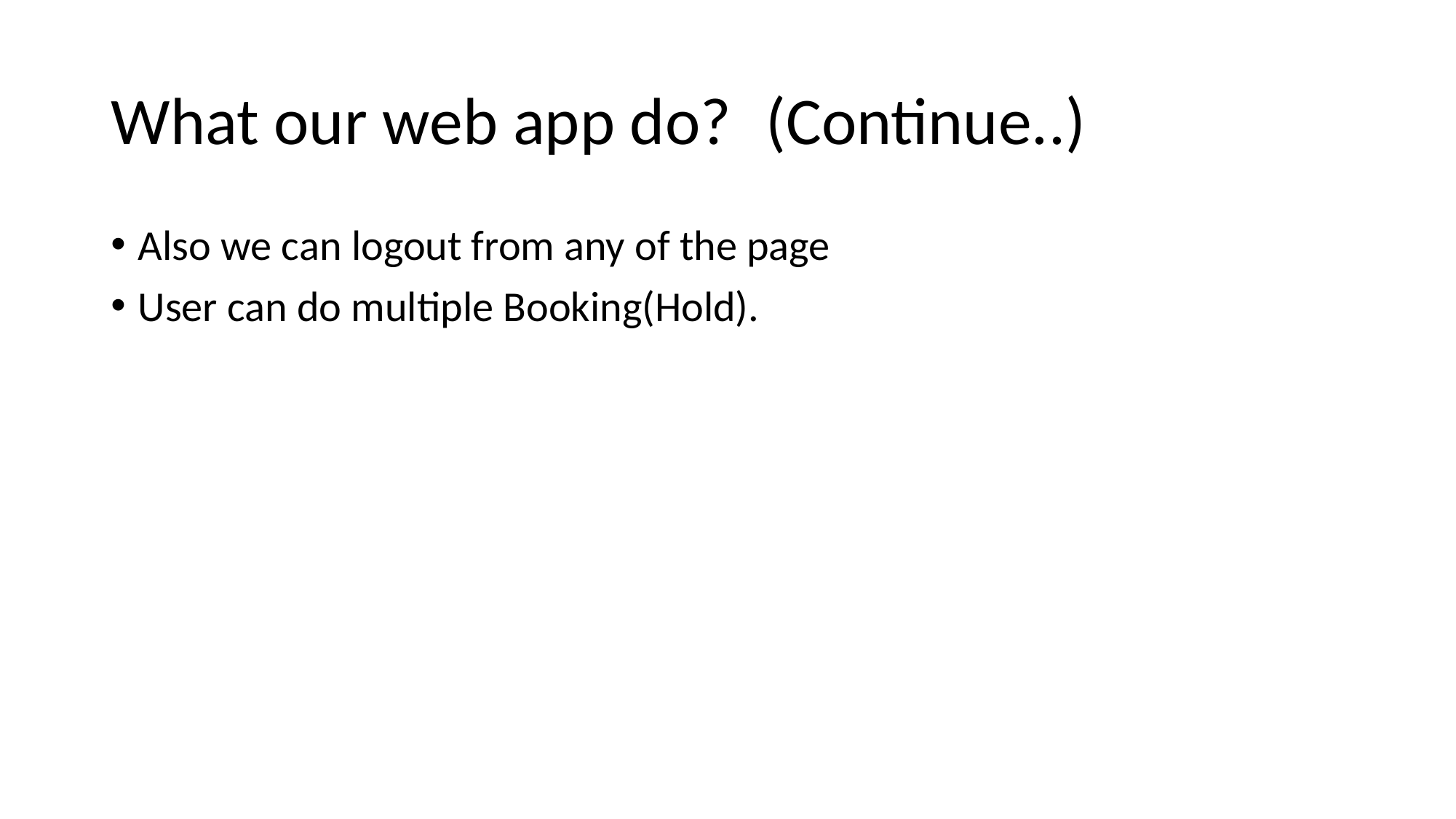

# What our web app do?	(Continue..)
Also we can logout from any of the page
User can do multiple Booking(Hold).